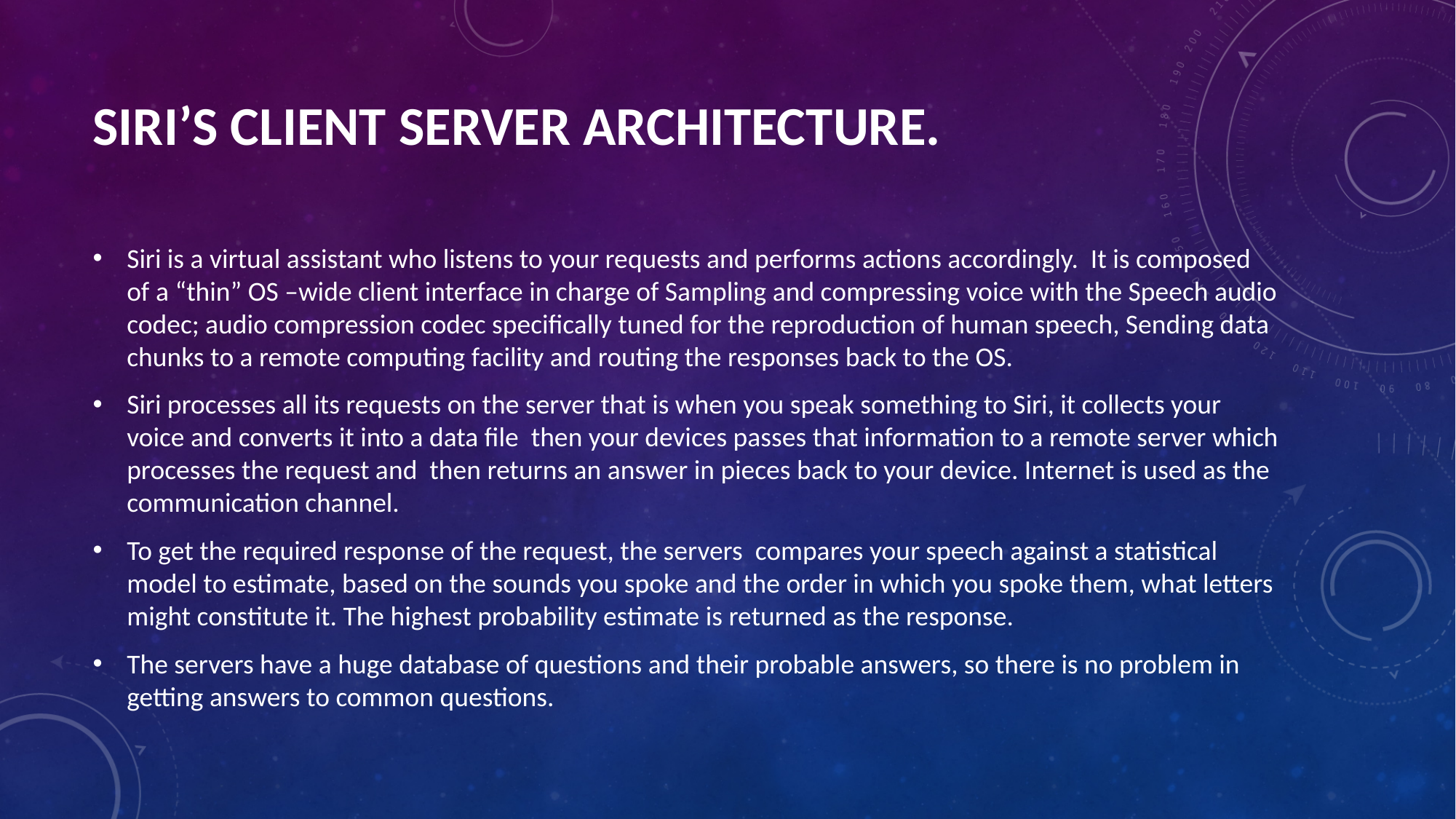

# SIRI’S CLIENT SERVER ARCHITECTURE.
Siri is a virtual assistant who listens to your requests and performs actions accordingly.  It is composed of a “thin” OS –wide client interface in charge of Sampling and compressing voice with the Speech audio codec; audio compression codec specifically tuned for the reproduction of human speech, Sending data chunks to a remote computing facility and routing the responses back to the OS.
Siri processes all its requests on the server that is when you speak something to Siri, it collects your voice and converts it into a data file  then your devices passes that information to a remote server which processes the request and  then returns an answer in pieces back to your device. Internet is used as the communication channel.
To get the required response of the request, the servers  compares your speech against a statistical model to estimate, based on the sounds you spoke and the order in which you spoke them, what letters might constitute it. The highest probability estimate is returned as the response.
The servers have a huge database of questions and their probable answers, so there is no problem in getting answers to common questions.